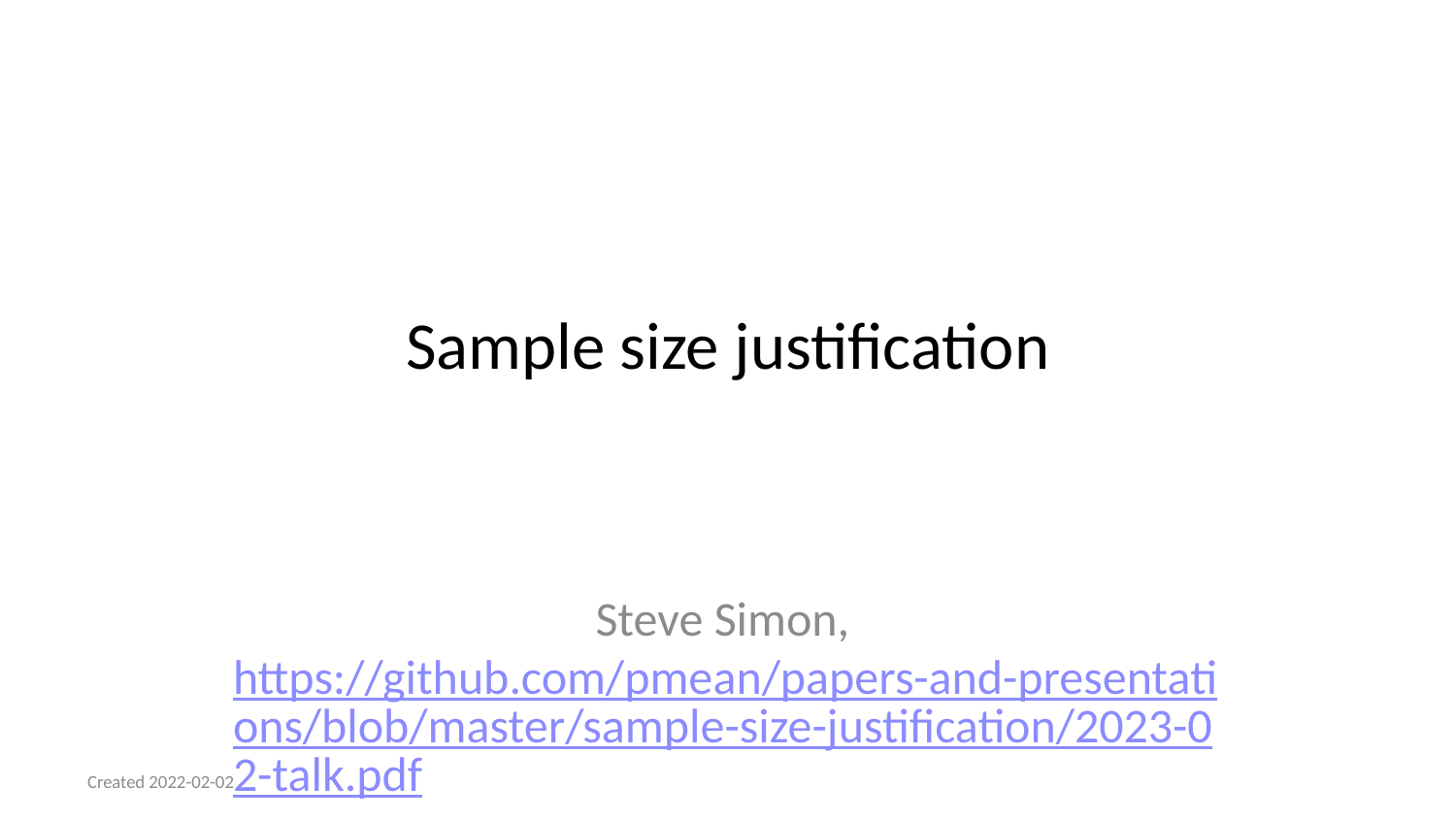

# Sample size justification
Steve Simon, https://github.com/pmean/papers-and-presentations/blob/master/sample-size-justification/2023-02-talk.pdf
Created 2022-02-02